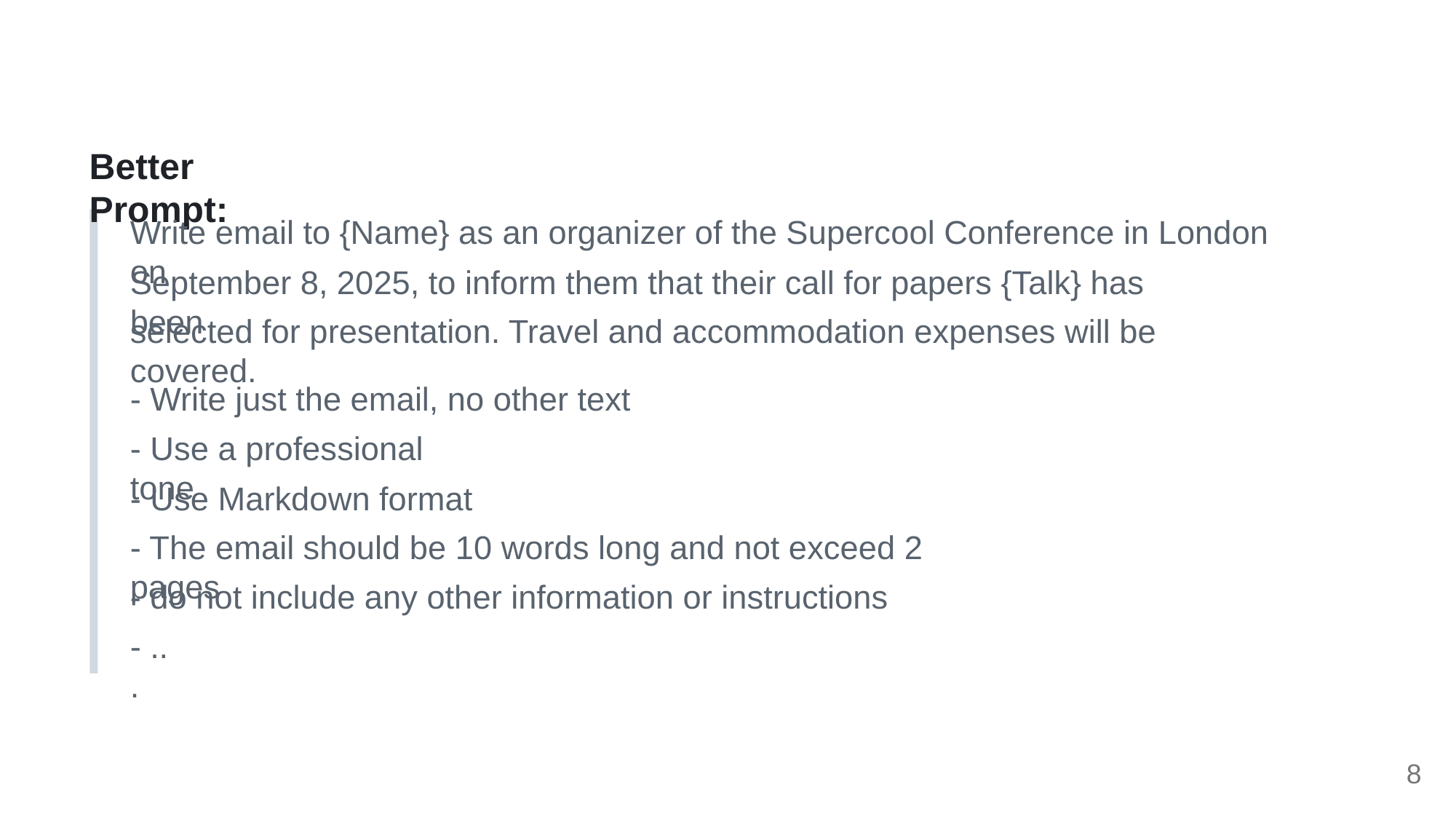

Better Prompt:

Write email to {Name} as an organizer of the Supercool Conference in London on
September 8, 2025, to inform them that their call for papers {Talk} has been
selected for presentation. Travel and accommodation expenses will be covered.
- Write just the email, no other text
- Use a professional tone
- Use Markdown format
- The email should be 10 words long and not exceed 2 pages
- do not include any other information or instructions
- ...
8